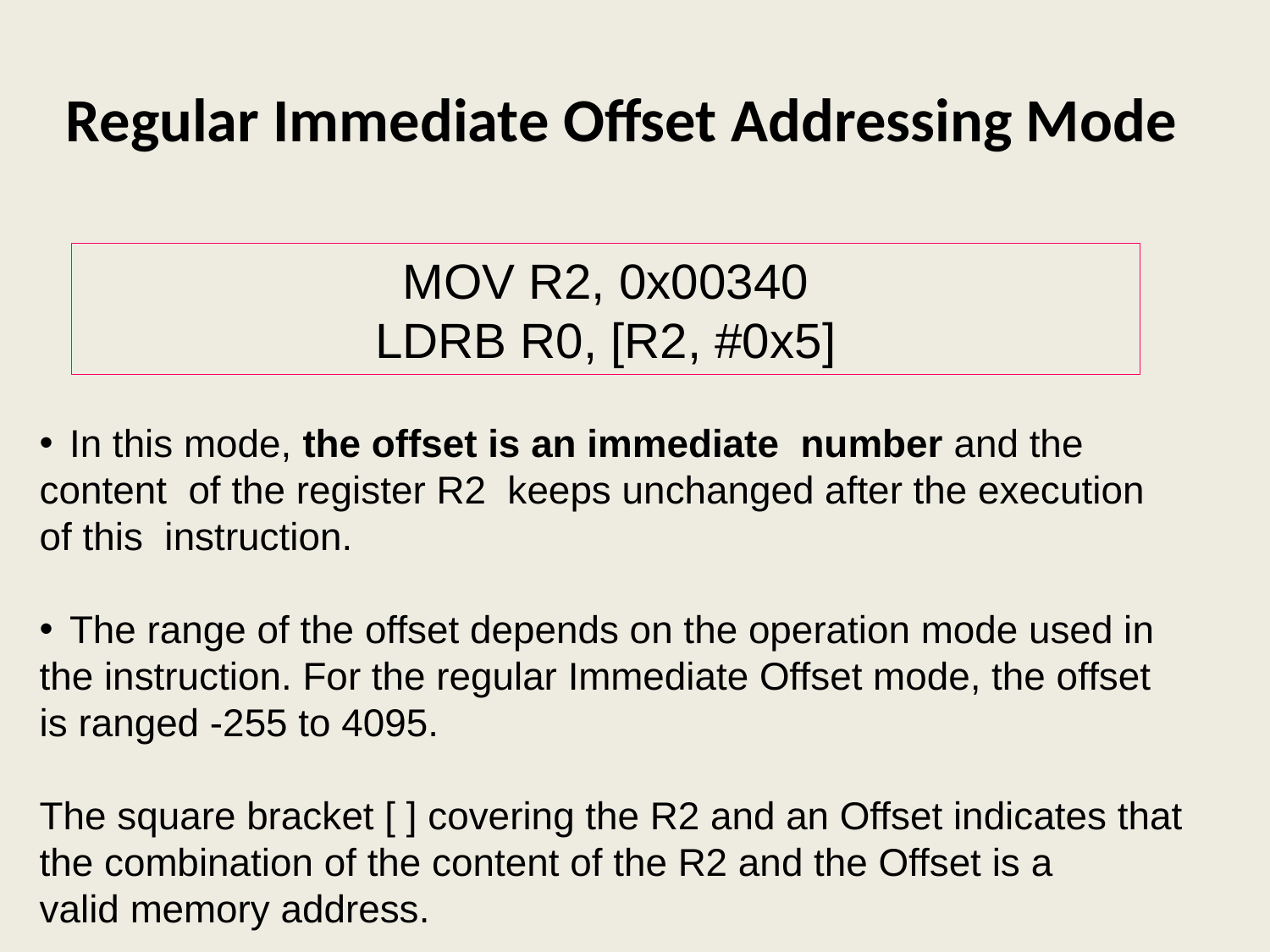

# Regular Immediate Offset Addressing Mode
MOV R2, 0x00340
LDRB R0, [R2, #0x5]
In this mode, the offset is an immediate  number and the
content  of the register R2  keeps unchanged after the execution
of this  instruction.

The range of the offset depends on the operation mode used in
the instruction. For the regular Immediate Offset mode, the offset
is ranged -255 to 4095.

The square bracket [ ] covering the R2 and an Offset indicates that
the combination of the content of the R2 and the Offset is a
valid memory address.